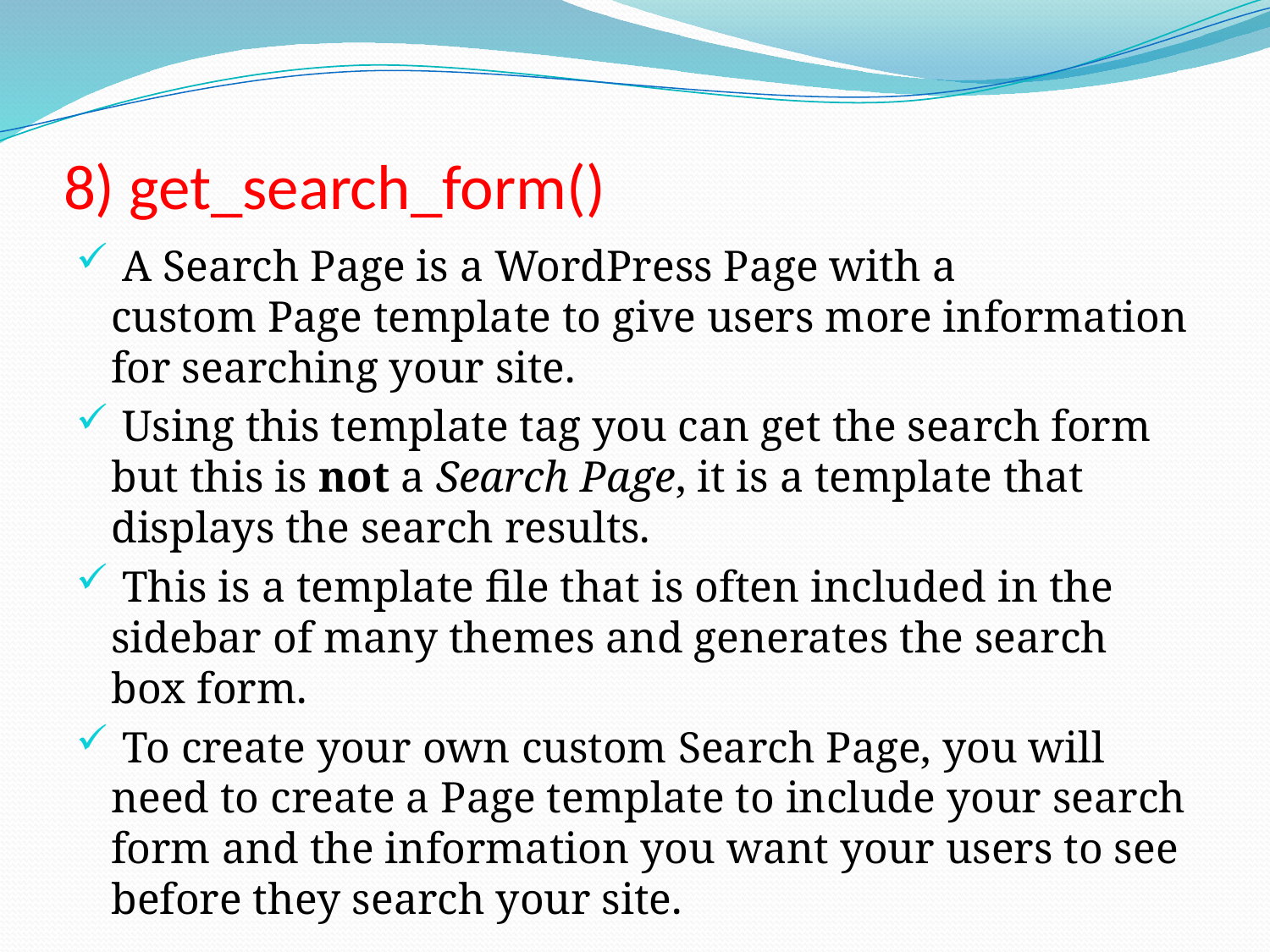

# 8) get_search_form()
 A Search Page is a WordPress Page with a custom Page template to give users more information for searching your site.
 Using this template tag you can get the search form but this is not a Search Page, it is a template that displays the search results.
 This is a template file that is often included in the sidebar of many themes and generates the search box form.
 To create your own custom Search Page, you will need to create a Page template to include your search form and the information you want your users to see before they search your site.